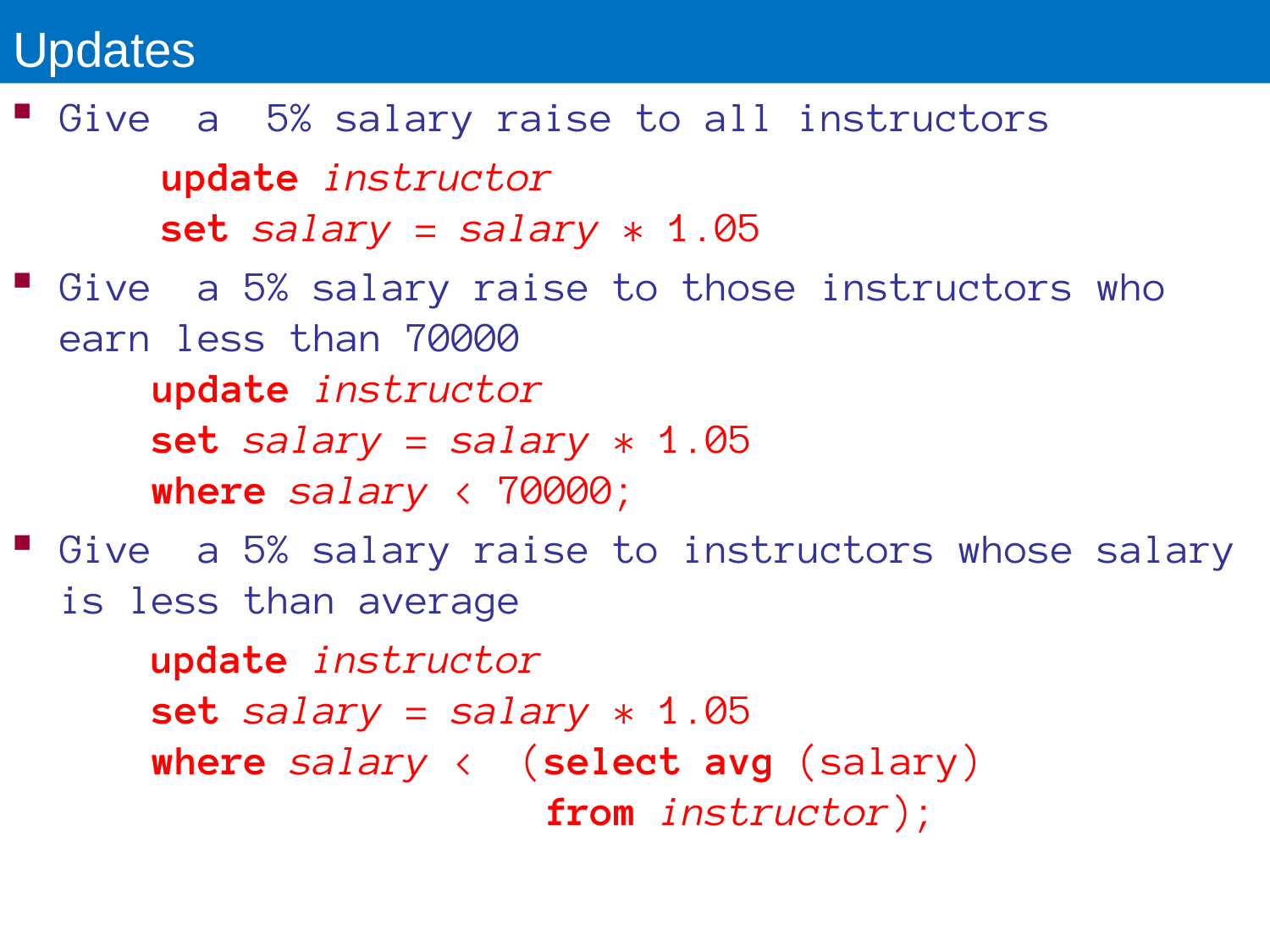

# Updates
Give  a  5% salary raise to all instructors
	  update instructor
  set salary = salary * 1.05
Give  a 5% salary raise to those instructors who earn less than 70000
    update instructor
    set salary = salary * 1.05
    where salary < 70000;
Give  a 5% salary raise to instructors whose salary is less than average
      update instructor
    set salary = salary * 1.05
    where salary <  (select avg (salary)
                     from instructor);